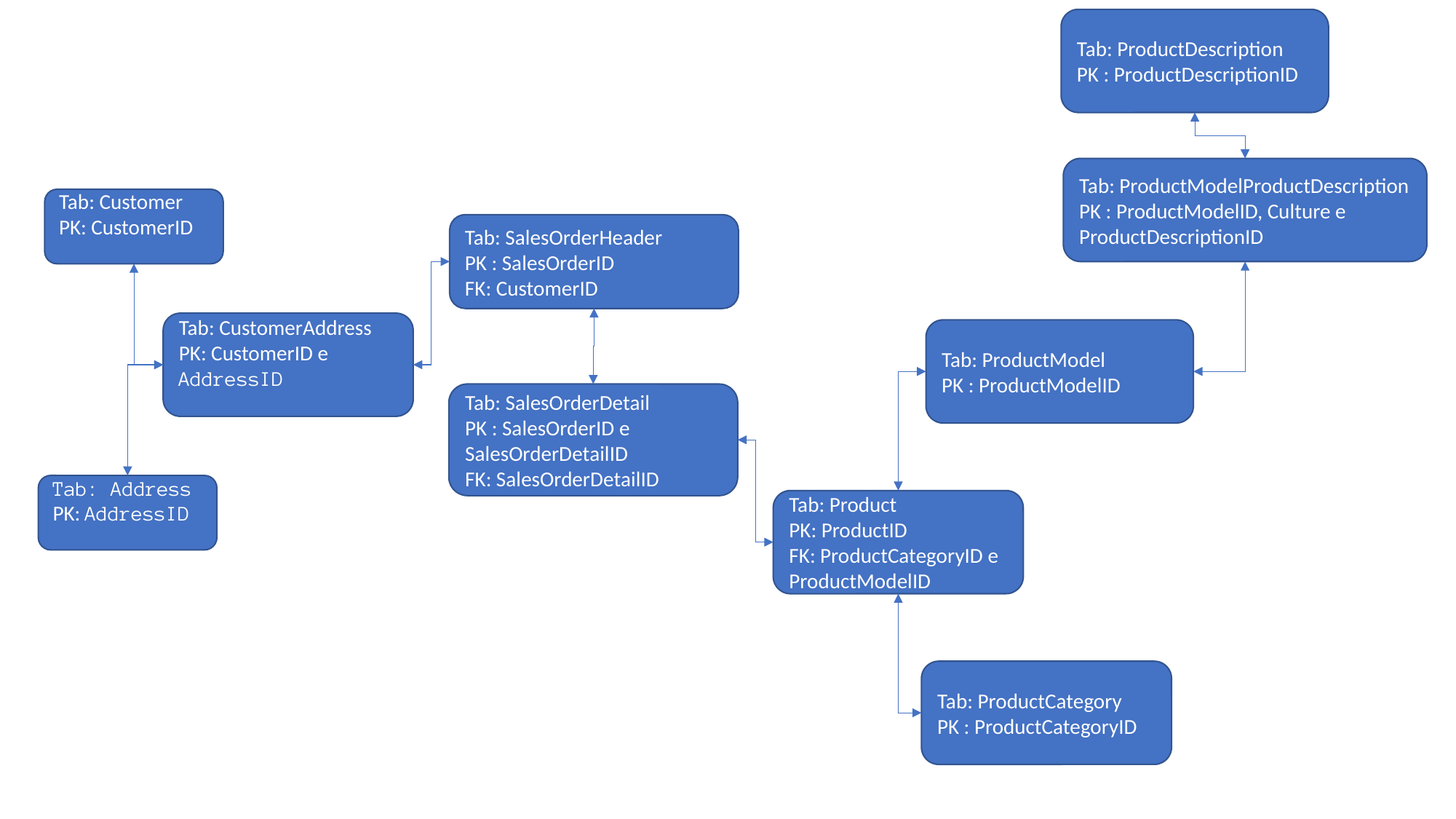

Tab: ProductDescription
PK : ProductDescriptionID
Tab: ProductModelProductDescription
PK : ProductModelID, Culture e ProductDescriptionID
Tab: Customer
PK: CustomerID

Tab: SalesOrderHeader
PK : SalesOrderID
FK: CustomerID
Tab: CustomerAddress
PK: CustomerID e AddressID

Tab: ProductModel
PK : ProductModelID
Tab: SalesOrderDetail
PK : SalesOrderID e SalesOrderDetailID
FK: SalesOrderDetailID
Tab: Address
PK: AddressID

Tab: Product
PK: ProductID
FK: ProductCategoryID e ProductModelID
Tab: ProductCategory
PK : ProductCategoryID